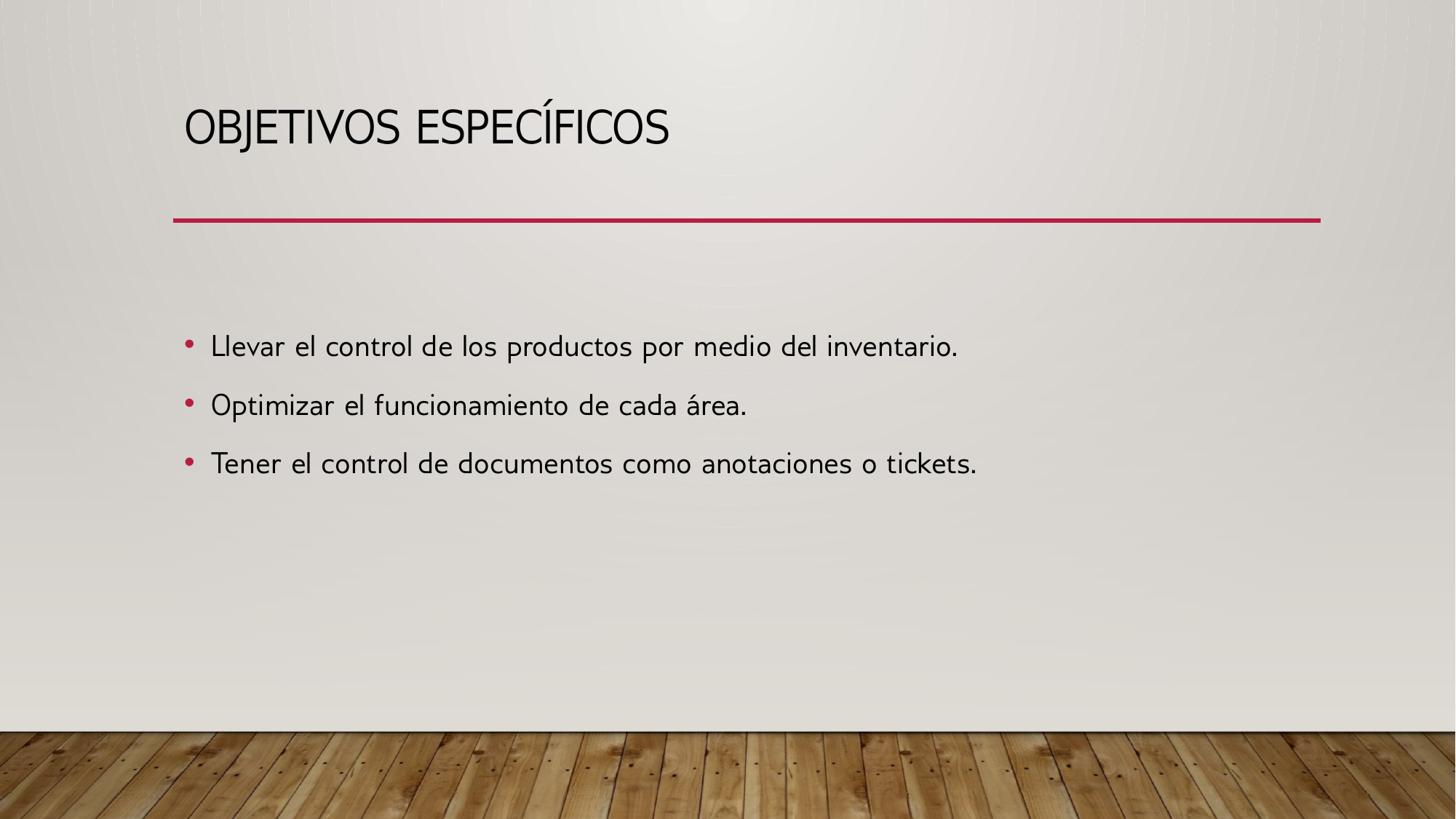

# Objetivos Específicos

Llevar el control de los productos por medio del inventario.
Optimizar el funcionamiento de cada área.
Tener el control de documentos como anotaciones o tickets.